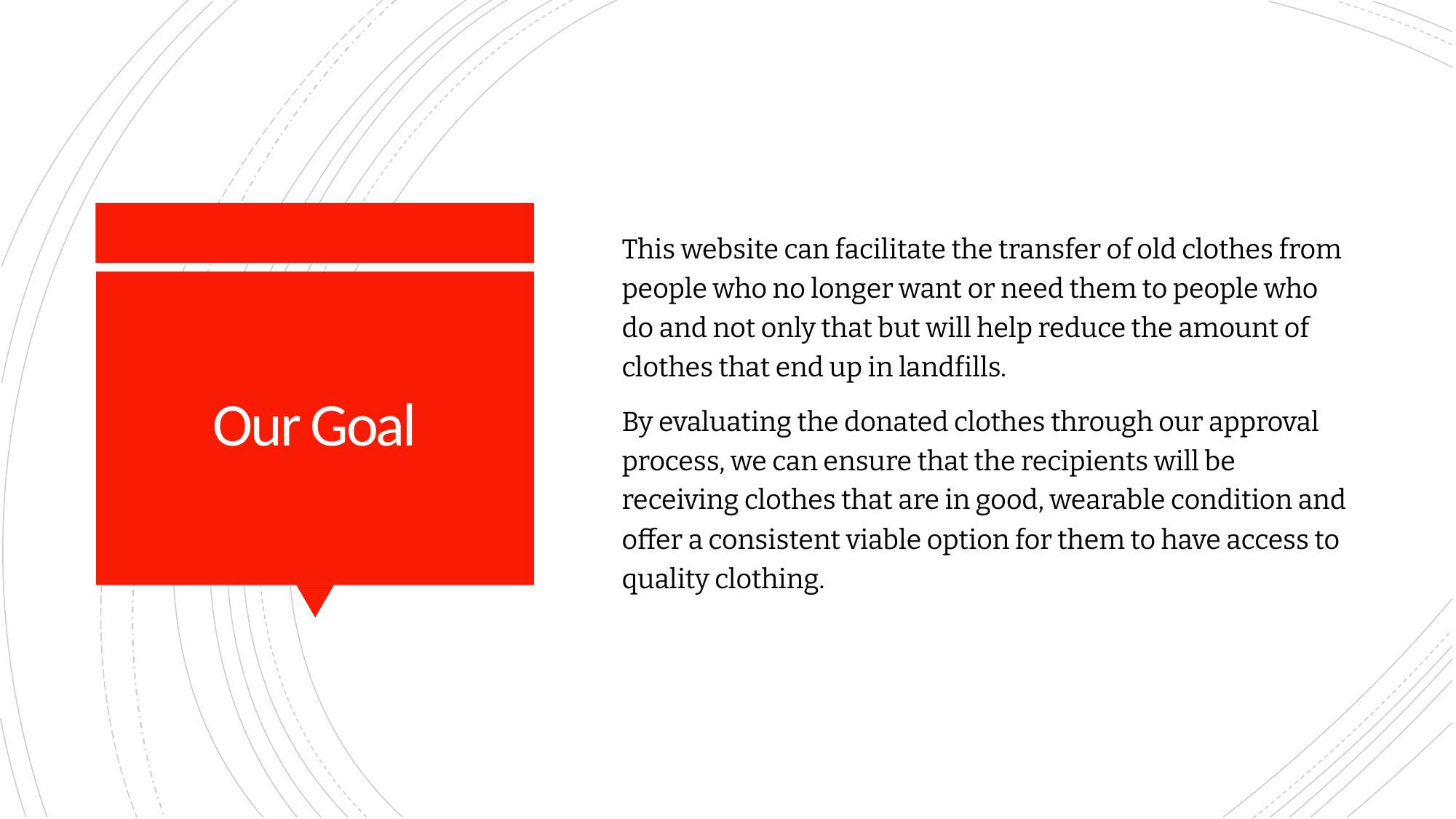

This website can facilitate the transfer of old clothes from people who no longer want or need them to people who do and not only that but will help reduce the amount of clothes that end up in landfills.
By evaluating the donated clothes through our approval process, we can ensure that the recipients will be receiving clothes that are in good, wearable condition and offer a consistent viable option for them to have access to quality clothing.
# Our Goal